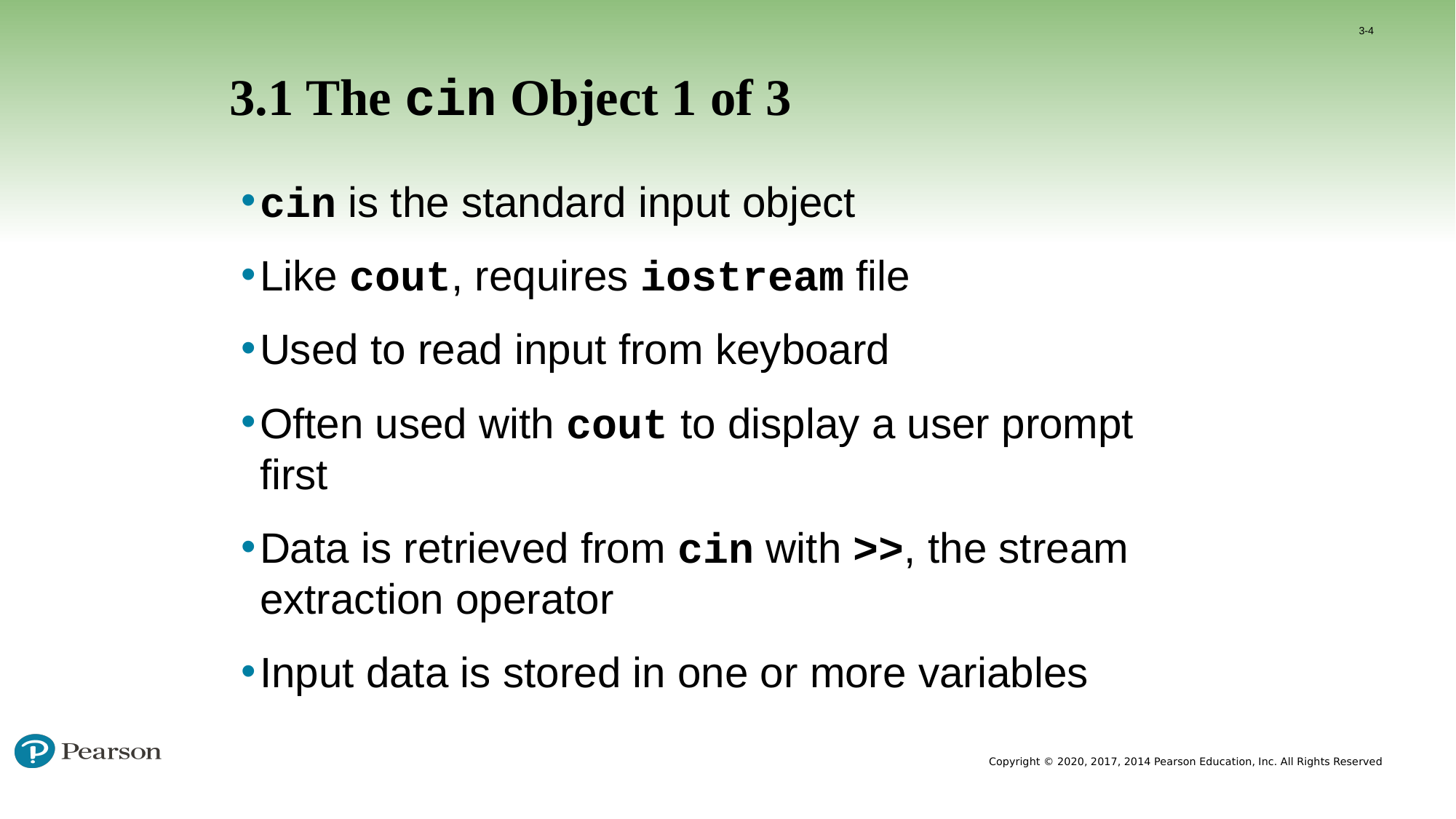

3-4
# 3.1 The cin Object 1 of 3
cin is the standard input object
Like cout, requires iostream file
Used to read input from keyboard
Often used with cout to display a user prompt first
Data is retrieved from cin with >>, the stream extraction operator
Input data is stored in one or more variables